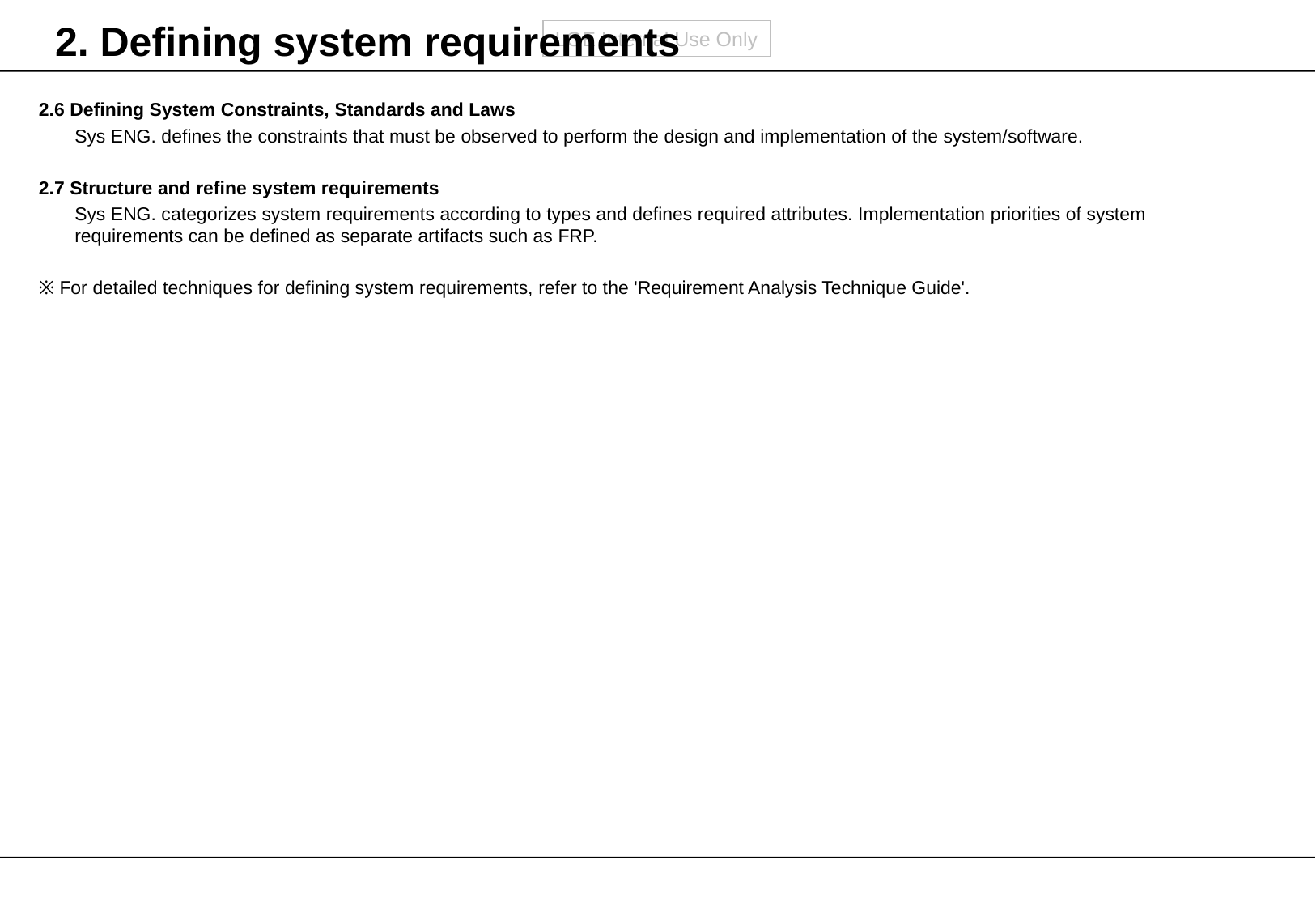

# 2. Defining system requirements
2.6 Defining System Constraints, Standards and Laws
Sys ENG. defines the constraints that must be observed to perform the design and implementation of the system/software.

2.7 Structure and refine system requirements
Sys ENG. categorizes system requirements according to types and defines required attributes. Implementation priorities of system requirements can be defined as separate artifacts such as FRP.

※ For detailed techniques for defining system requirements, refer to the 'Requirement Analysis Technique Guide'.